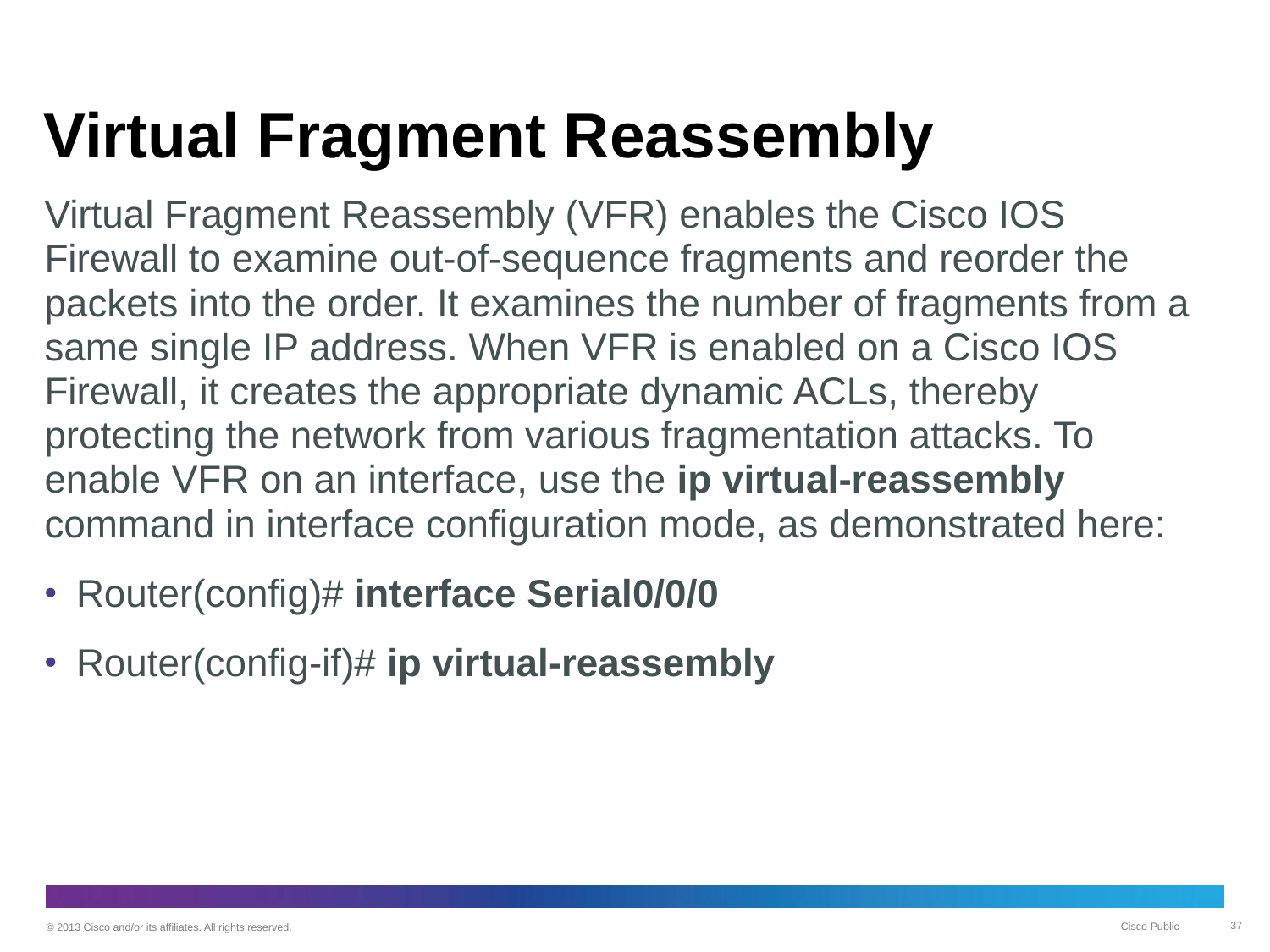

# Virtual Fragment Reassembly
Virtual Fragment Reassembly (VFR) enables the Cisco IOS Firewall to examine out-of-sequence fragments and reorder the packets into the order. It examines the number of fragments from a same single IP address. When VFR is enabled on a Cisco IOS Firewall, it creates the appropriate dynamic ACLs, thereby protecting the network from various fragmentation attacks. To enable VFR on an interface, use the ip virtual-reassembly command in interface configuration mode, as demonstrated here:
Router(config)# interface Serial0/0/0
Router(config-if)# ip virtual-reassembly